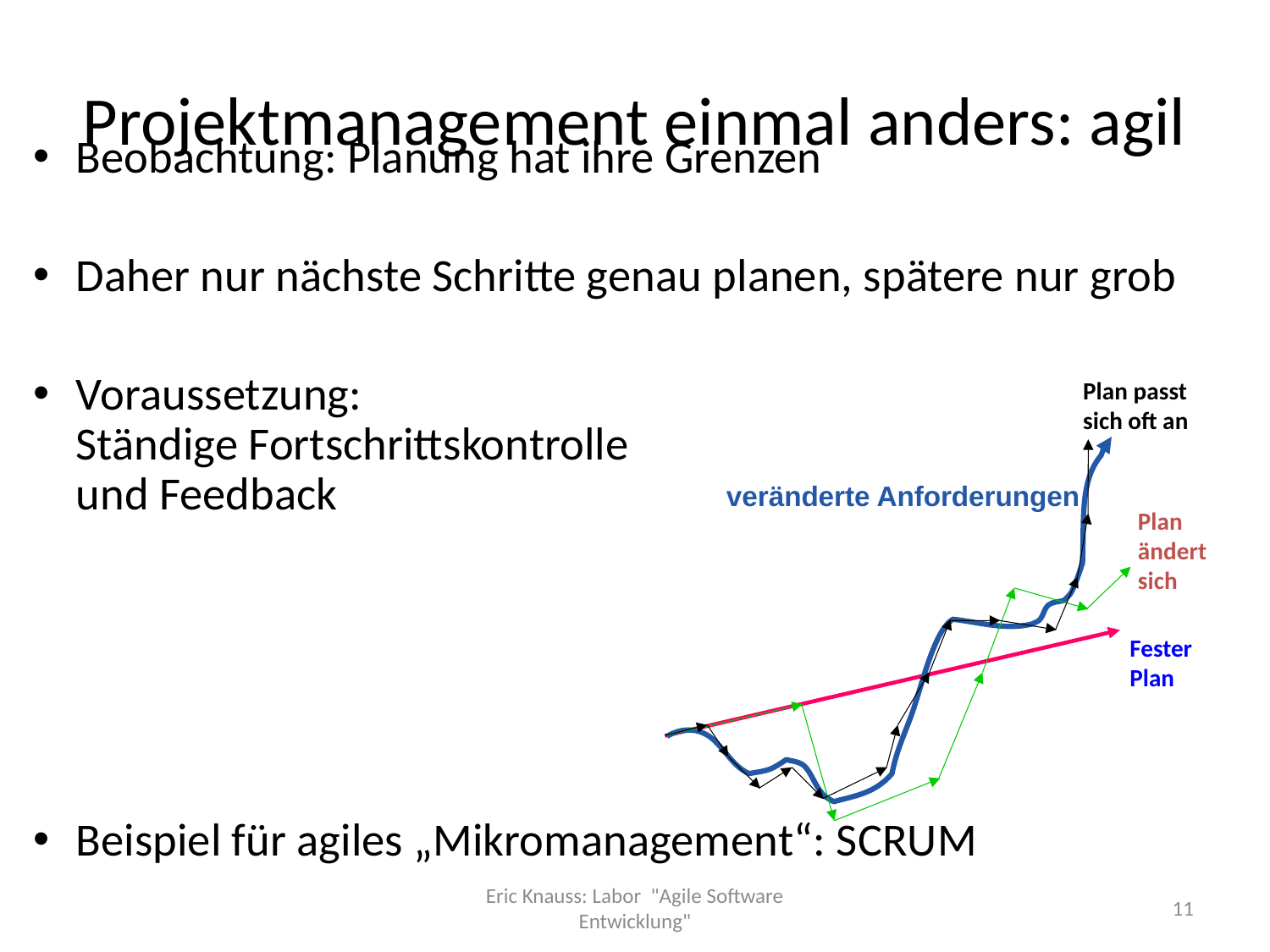

# Projektmanagement einmal anders: agil
Beobachtung: Planung hat ihre Grenzen

Daher nur nächste Schritte genau planen, spätere nur grob

Voraussetzung:
Ständige Fortschrittskontrolle
und Feedback

Beispiel für agiles „Mikromanagement“: SCRUM

Plan passt
sich oft an

veränderte Anforderungen
Plan
ändert
sich

Fester
Plan

Eric Knauss: Labor  "Agile Software Entwicklung"
11